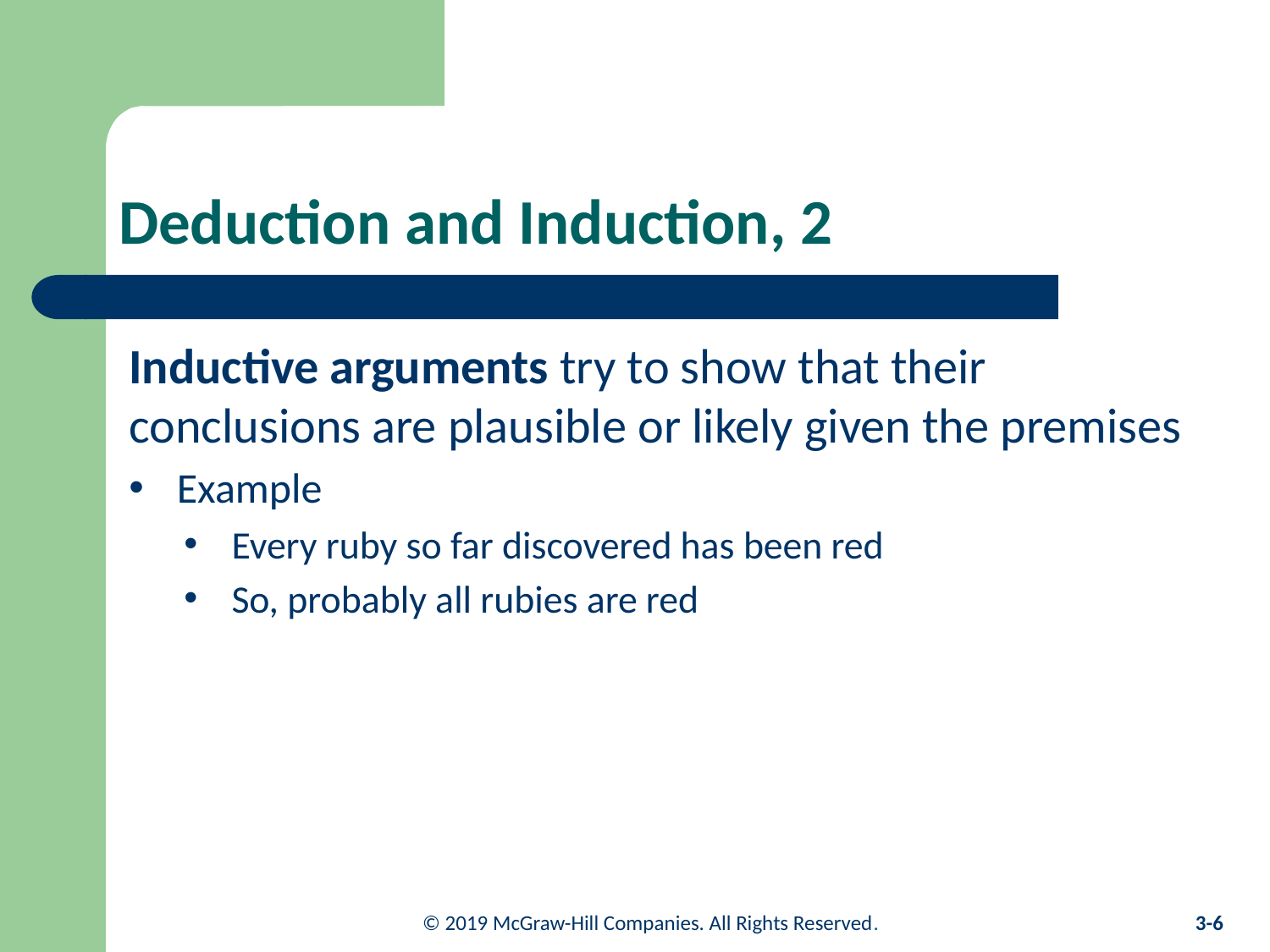

# Deduction and Induction, 2
Inductive arguments try to show that their conclusions are plausible or likely given the premises
Example
Every ruby so far discovered has been red
So, probably all rubies are red